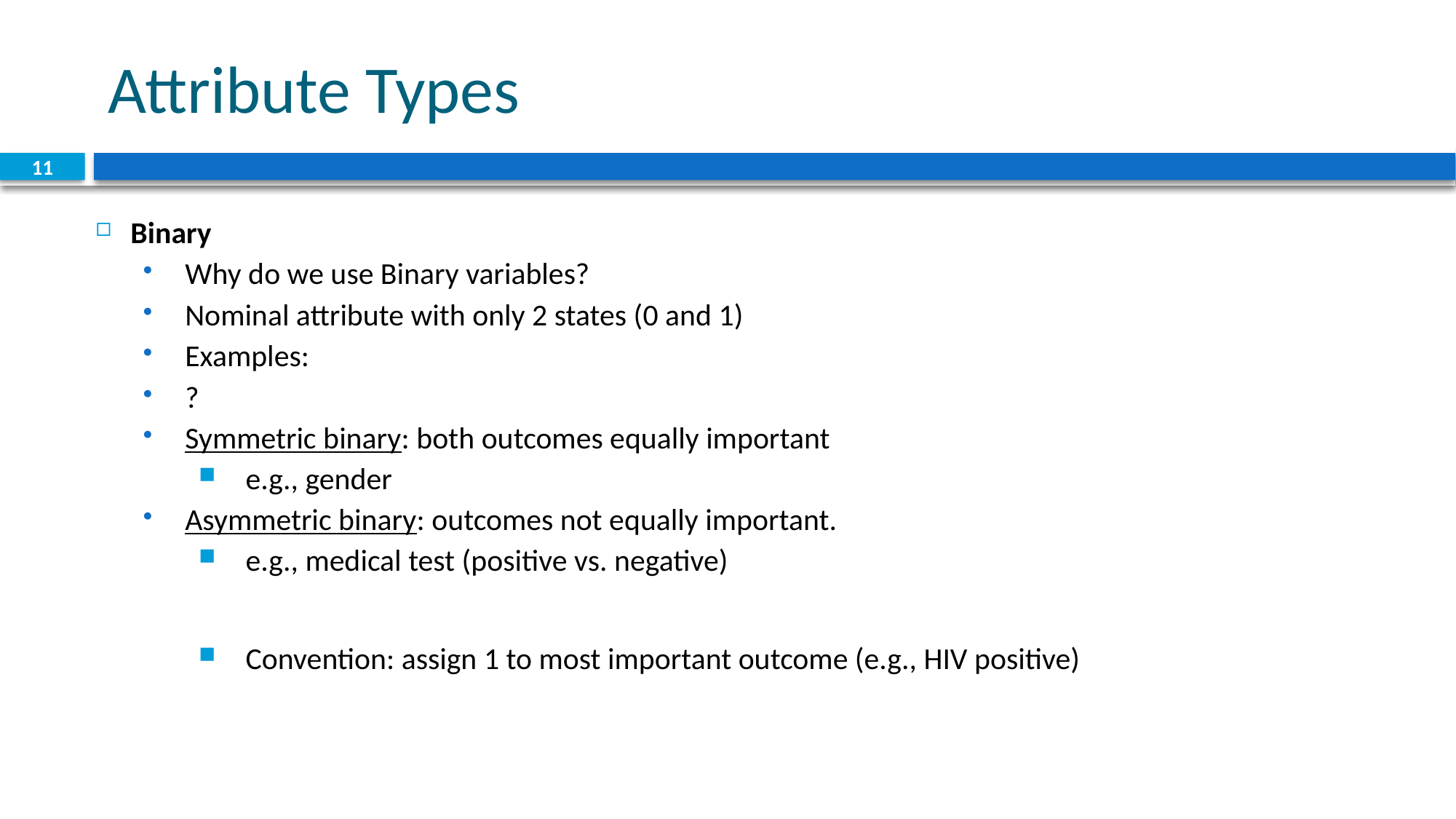

# Attribute Types
11
Binary
Why do we use Binary variables?
Nominal attribute with only 2 states (0 and 1)
Examples:
?
Symmetric binary: both outcomes equally important
e.g., gender
Asymmetric binary: outcomes not equally important.
e.g., medical test (positive vs. negative)

Convention: assign 1 to most important outcome (e.g., HIV positive)